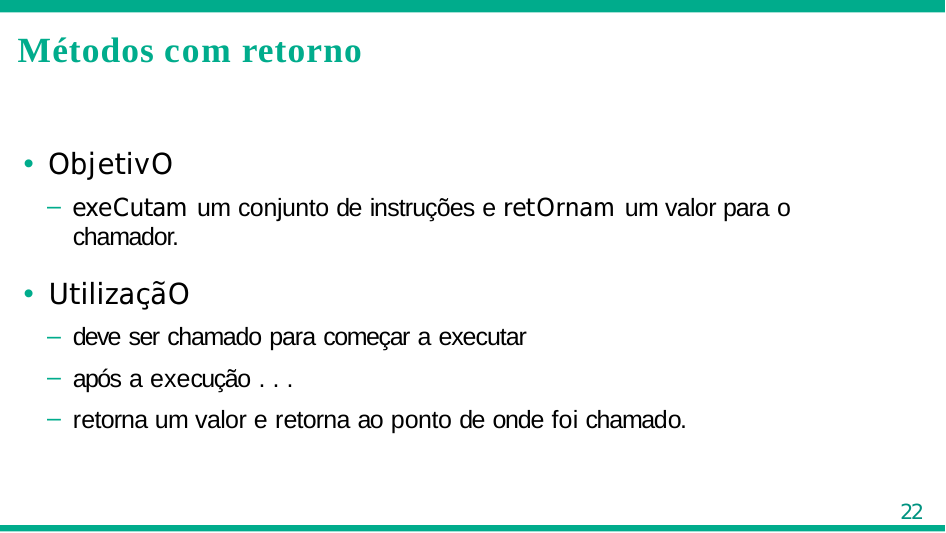

# Métodos com retorno
Objetivo
executam um conjunto de instruções e retornam um valor para o chamador.
Utilização
deve ser chamado para começar a executar
após a execução . . .
retorna um valor e retorna ao ponto de onde foi chamado.
22